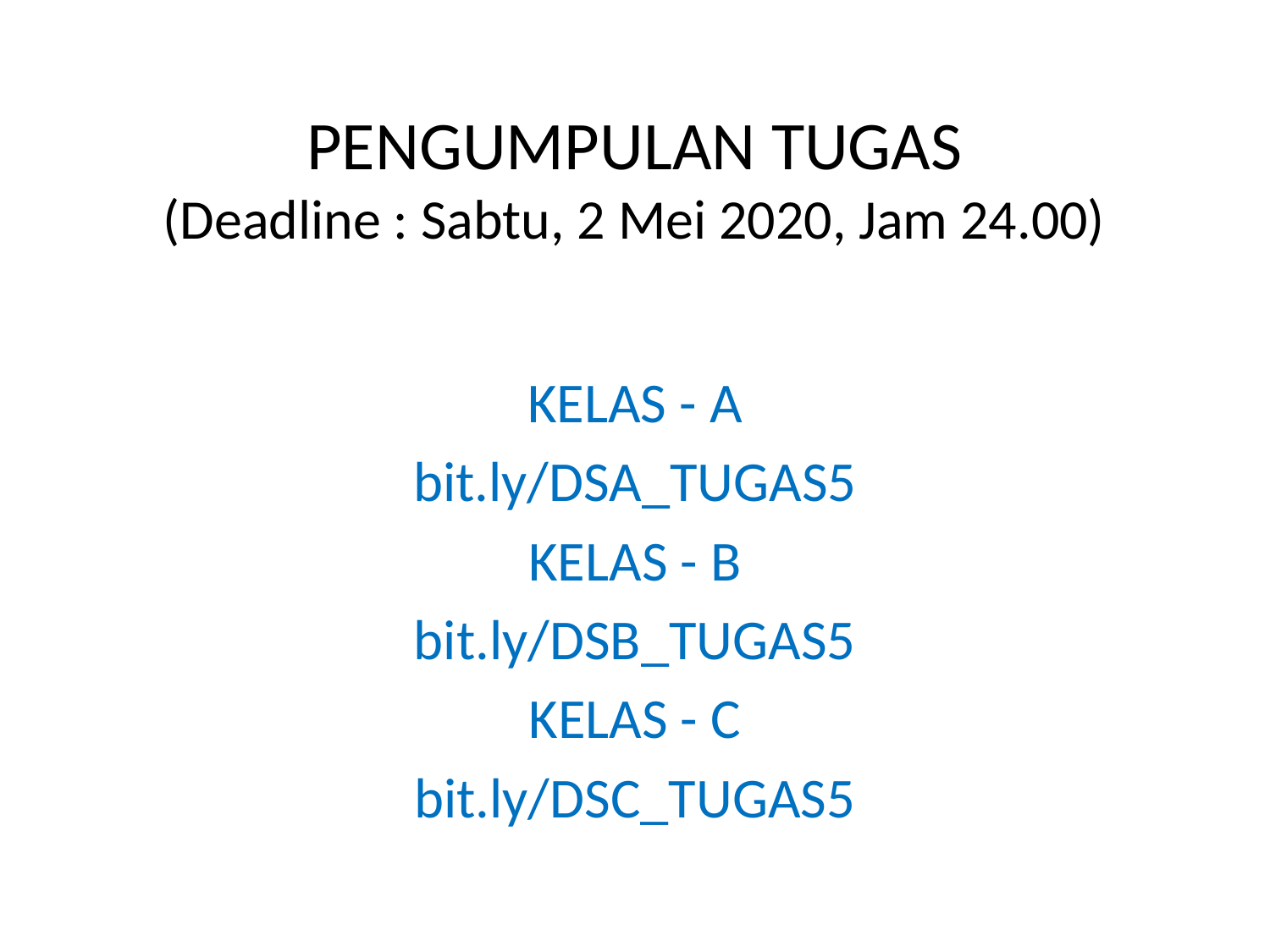

# PENGUMPULAN TUGAS (Deadline : Sabtu, 2 Mei 2020, Jam 24.00)
KELAS - A
bit.ly/DSA_TUGAS5
KELAS - B
bit.ly/DSB_TUGAS5
KELAS - C
bit.ly/DSC_TUGAS5